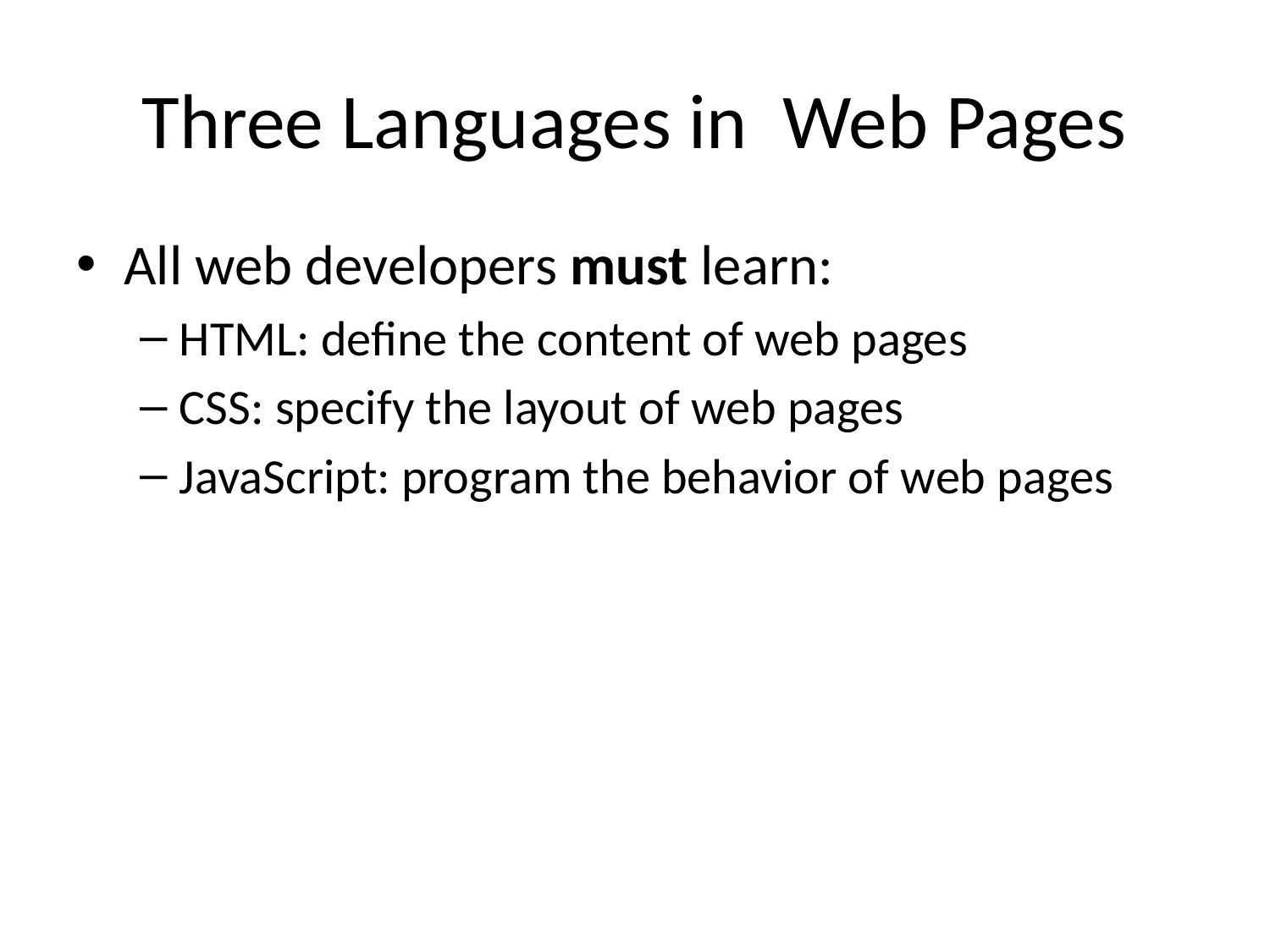

# Three Languages in  Web Pages
All web developers must learn:
HTML: define the content of web pages
CSS: specify the layout of web pages
JavaScript: program the behavior of web pages